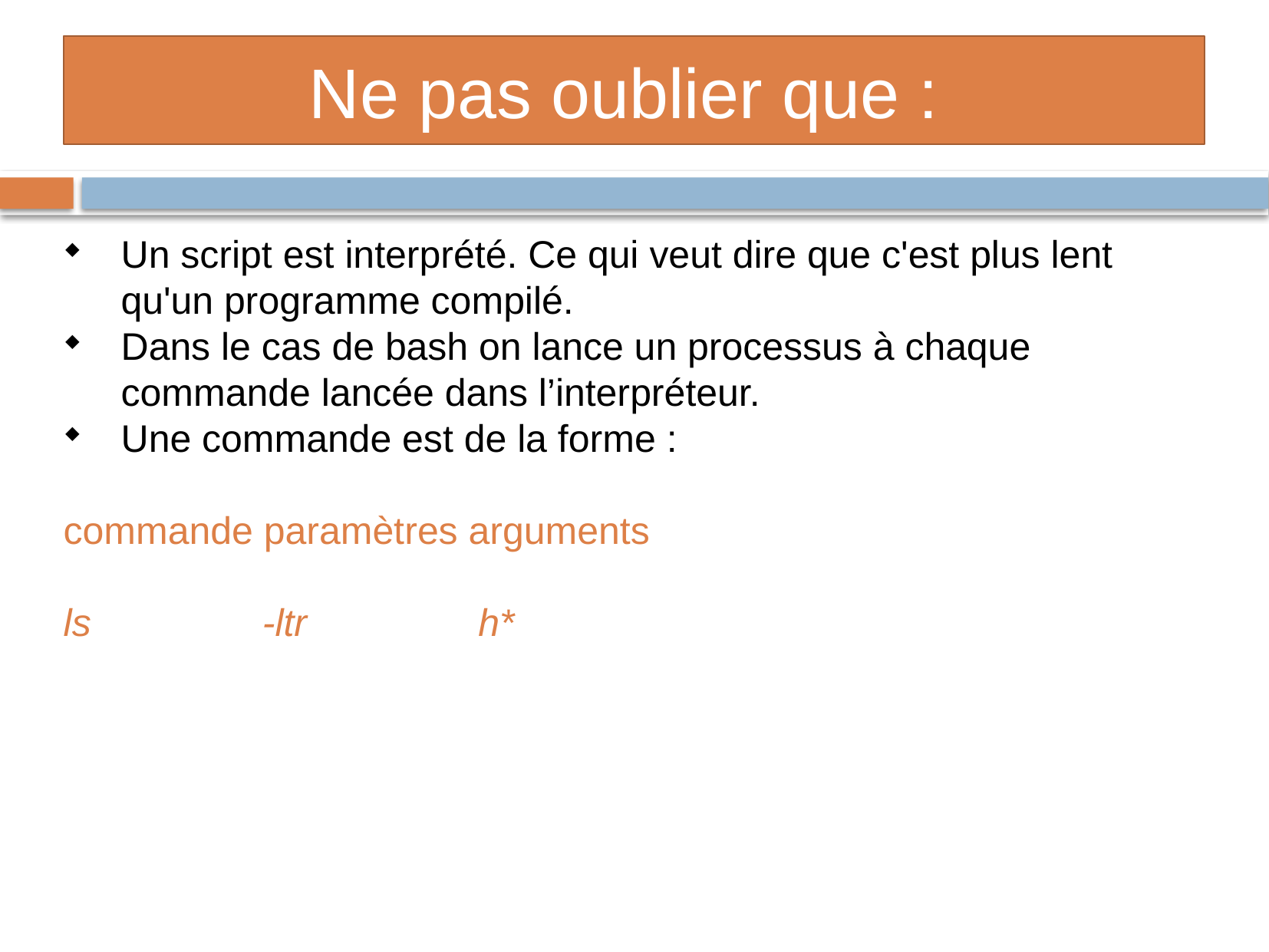

Ne pas oublier que :
Un script est interprété. Ce qui veut dire que c'est plus lent qu'un programme compilé.
Dans le cas de bash on lance un processus à chaque commande lancée dans l’interpréteur.
Une commande est de la forme :

commande paramètres arguments

ls                -ltr                h*